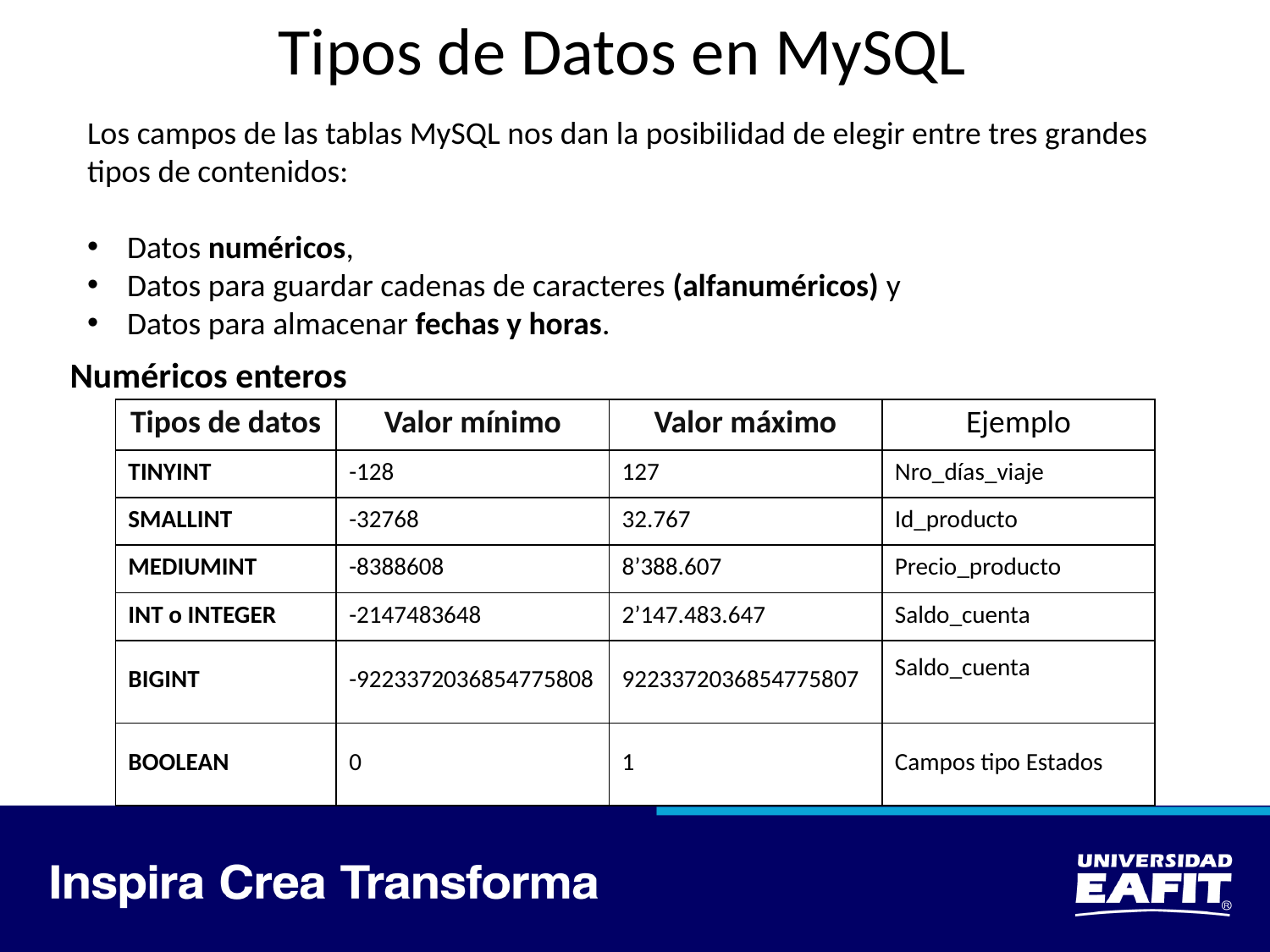

# Tipos de Datos en MySQL
Los campos de las tablas MySQL nos dan la posibilidad de elegir entre tres grandes tipos de contenidos:

Datos numéricos,
Datos para guardar cadenas de caracteres (alfanuméricos) y
Datos para almacenar fechas y horas.
Numéricos enteros
| Tipos de datos | Valor mínimo | Valor máximo | Ejemplo |
| --- | --- | --- | --- |
| TINYINT | -128 | 127 | Nro\_días\_viaje |
| SMALLINT | -32768 | 32.767 | Id\_producto |
| MEDIUMINT | -8388608 | 8’388.607 | Precio\_producto |
| INT o INTEGER | -2147483648 | 2’147.483.647 | Saldo\_cuenta |
| BIGINT | -9223372036854775808 | 9223372036854775807 | Saldo\_cuenta |
| BOOLEAN | 0 | 1 | Campos tipo Estados |